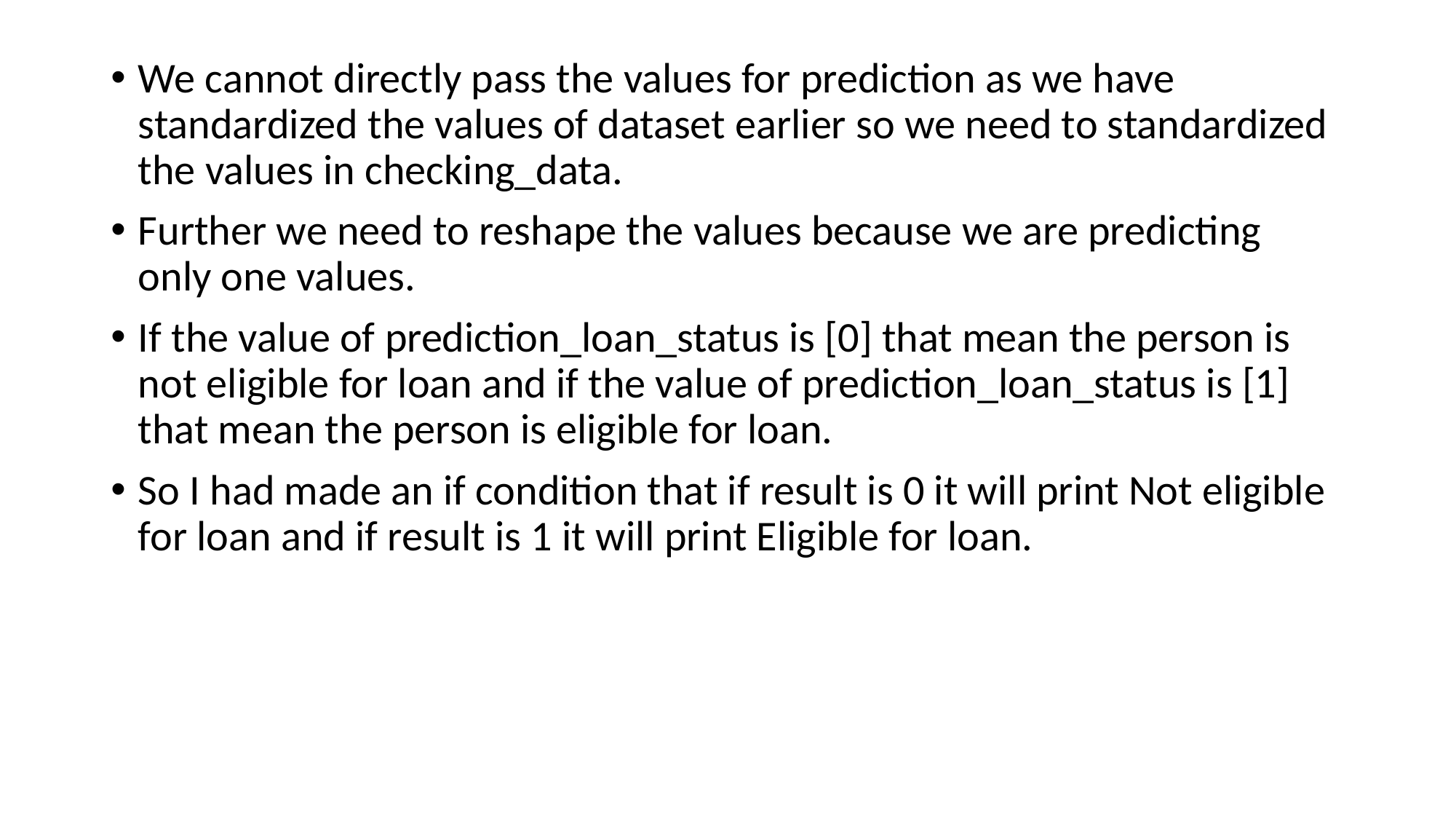

We cannot directly pass the values for prediction as we have standardized the values of dataset earlier so we need to standardized the values in checking_data.
Further we need to reshape the values because we are predicting only one values.
If the value of prediction_loan_status is [0] that mean the person is not eligible for loan and if the value of prediction_loan_status is [1] that mean the person is eligible for loan.
So I had made an if condition that if result is 0 it will print Not eligible for loan and if result is 1 it will print Eligible for loan.